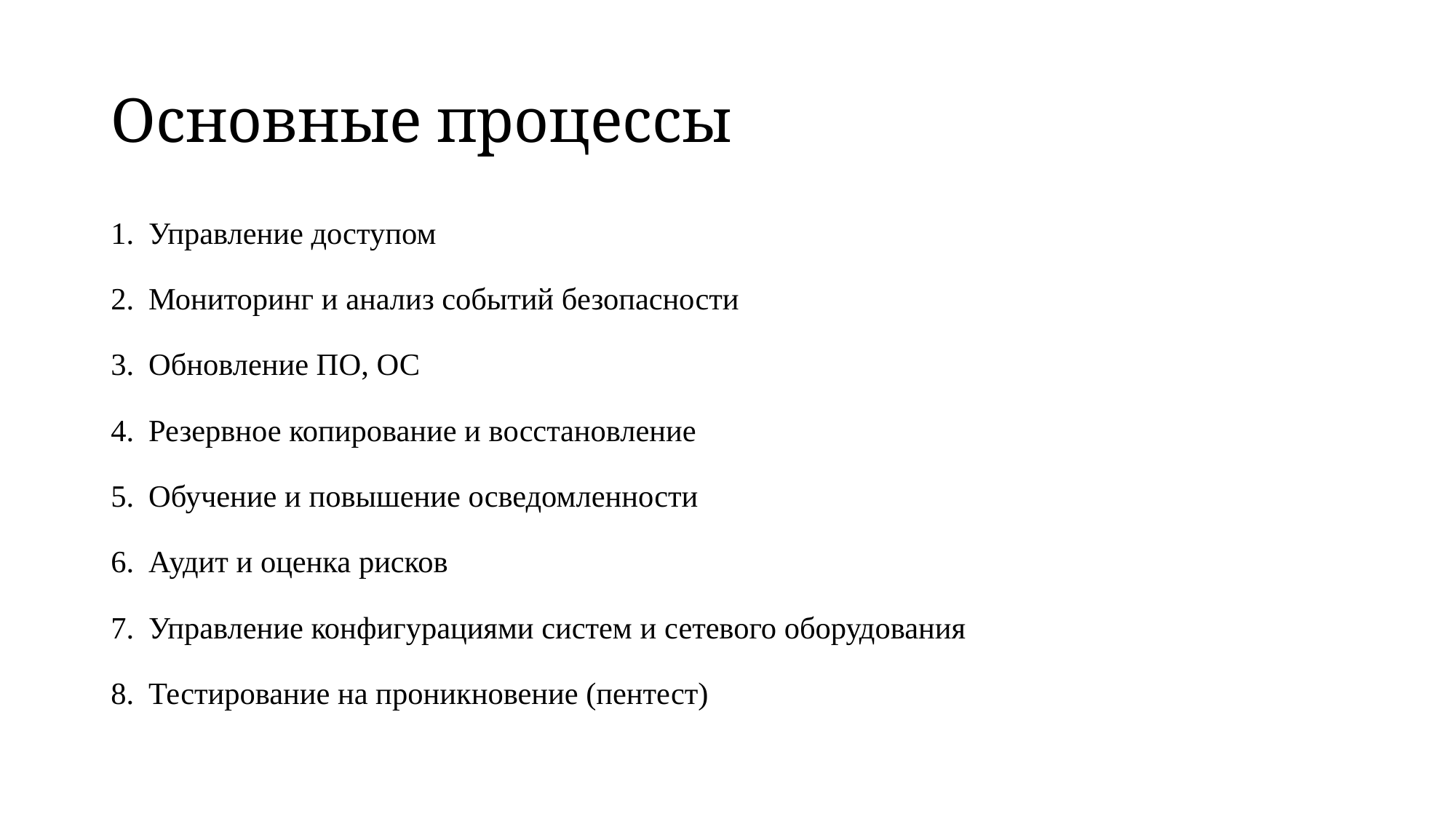

# Основные процессы
Управление доступом
Мониторинг и анализ событий безопасности
Обновление ПО, ОС
Резервное копирование и восстановление
Обучение и повышение осведомленности
Аудит и оценка рисков
Управление конфигурациями систем и сетевого оборудования
Тестирование на проникновение (пентест)